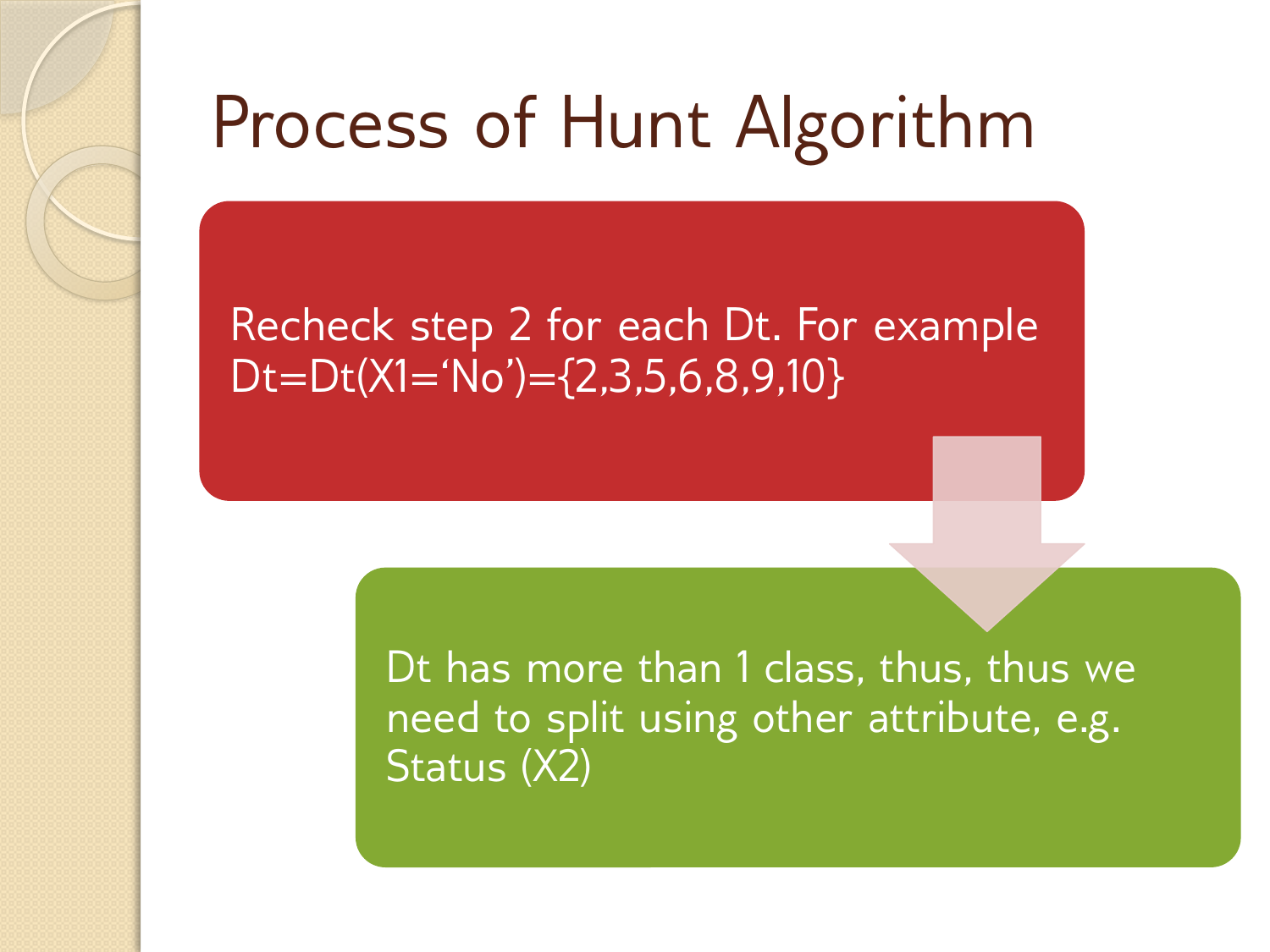

# Process of Hunt Algorithm
Recheck step 2 for each Dt. For example Dt=Dt(X1=‘No’)={2,3,5,6,8,9,10}
Dt has more than 1 class, thus, thus we need to split using other attribute, e.g. Status (X2)